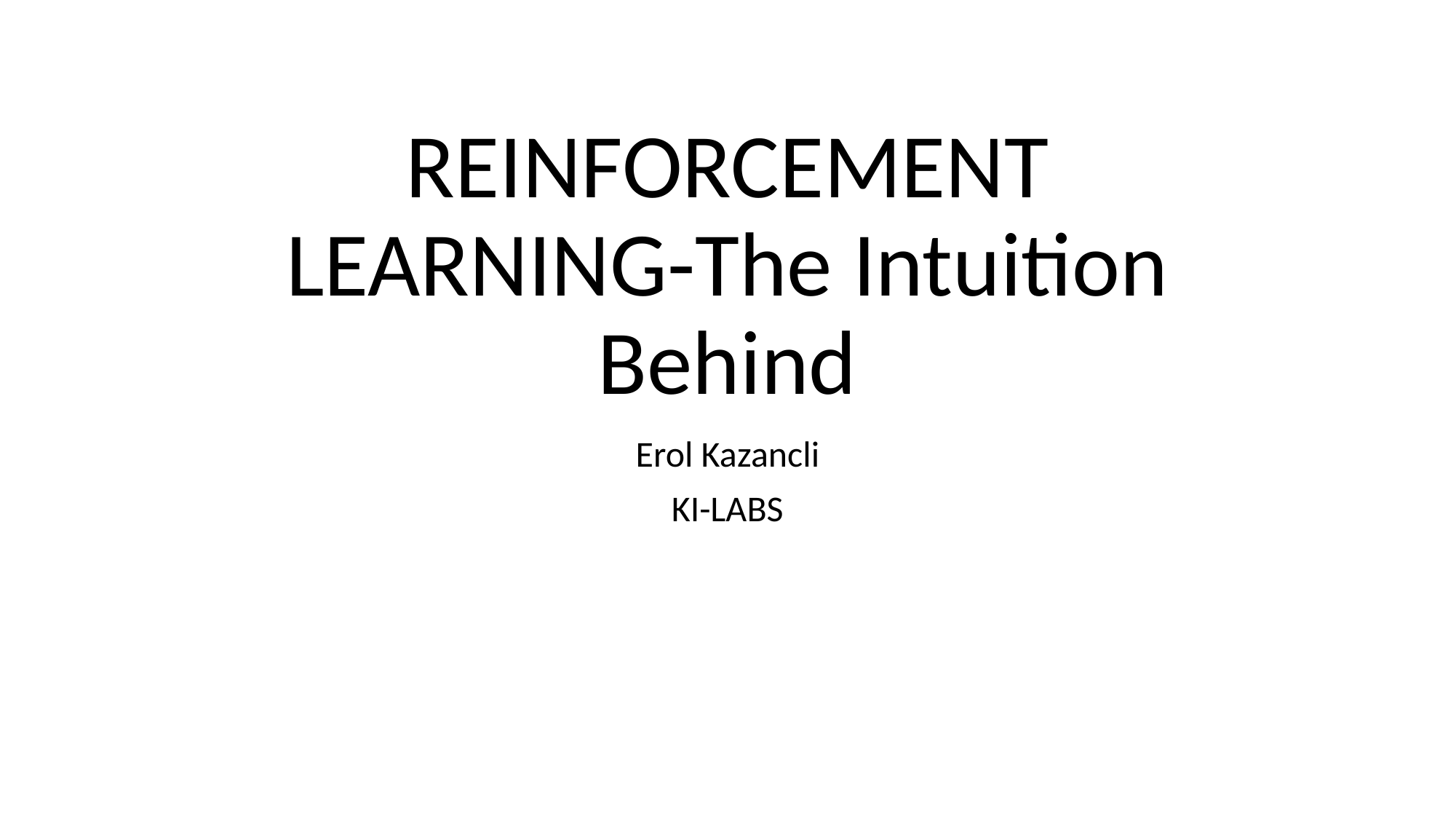

# REINFORCEMENT LEARNING-The Intuition Behind
Erol Kazancli
KI-LABS